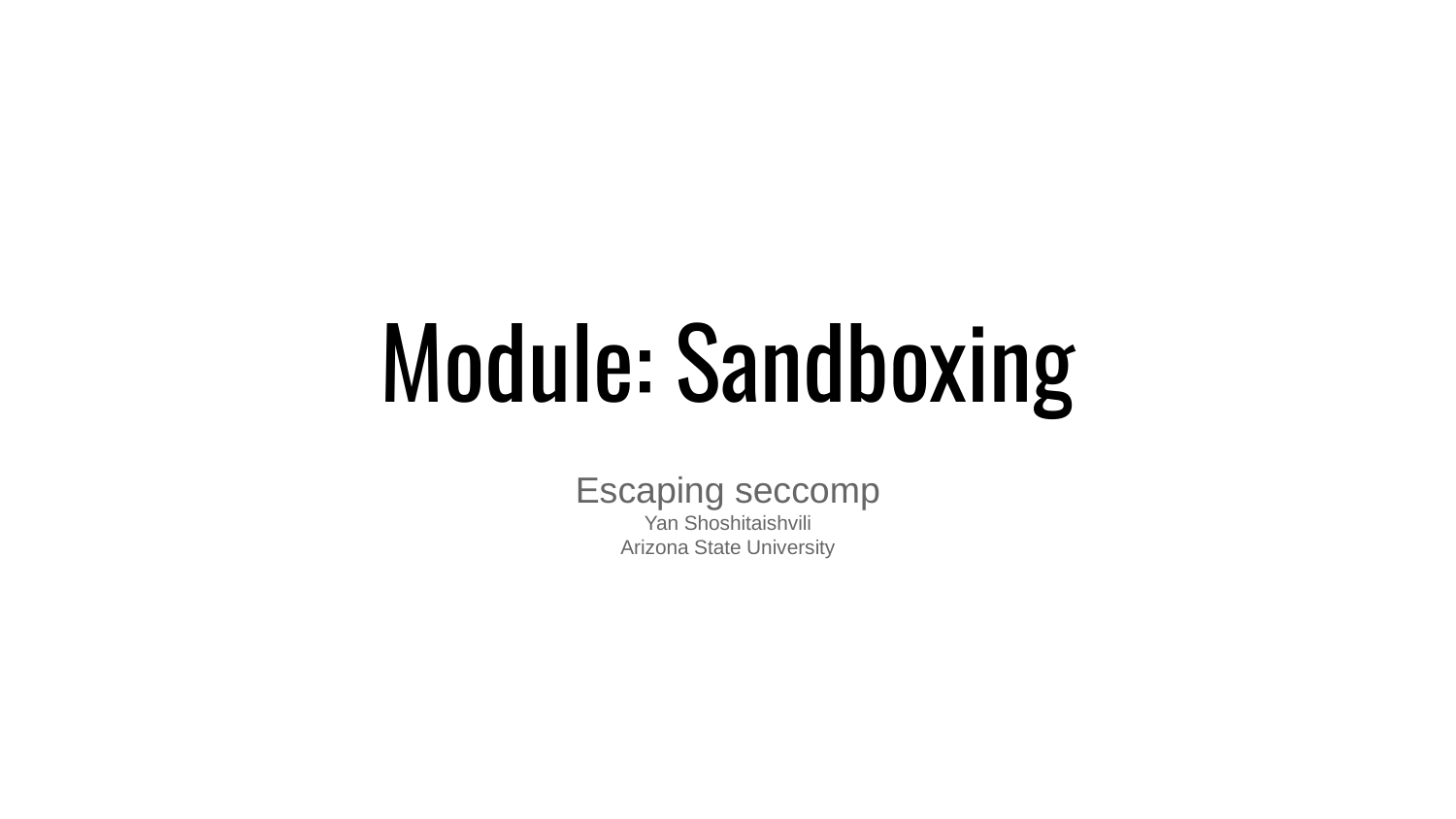

# Module: Sandboxing
Escaping seccomp
Yan Shoshitaishvili
Arizona State University